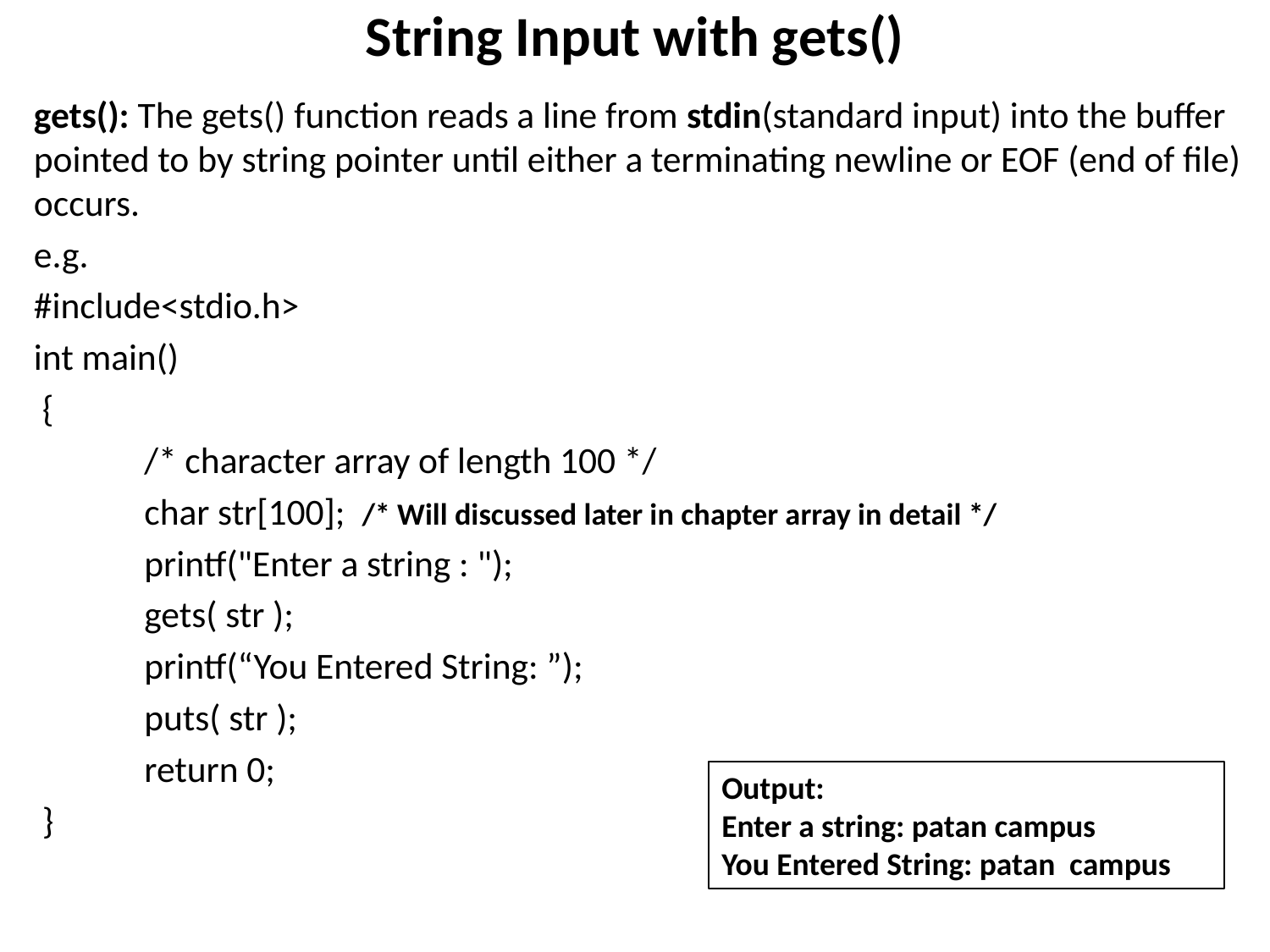

# String Input with gets()
gets(): The gets() function reads a line from stdin(standard input) into the buffer pointed to by string pointer until either a terminating newline or EOF (end of file) occurs.
e.g.
#include<stdio.h>
int main()
 {
	/* character array of length 100 */
	char str[100];  /* Will discussed later in chapter array in detail */
	printf("Enter a string : ");
	gets( str );
	printf(“You Entered String: ”);
	puts( str );
	return 0;
 }
Output:
Enter a string: patan campus
You Entered String: patan  campus